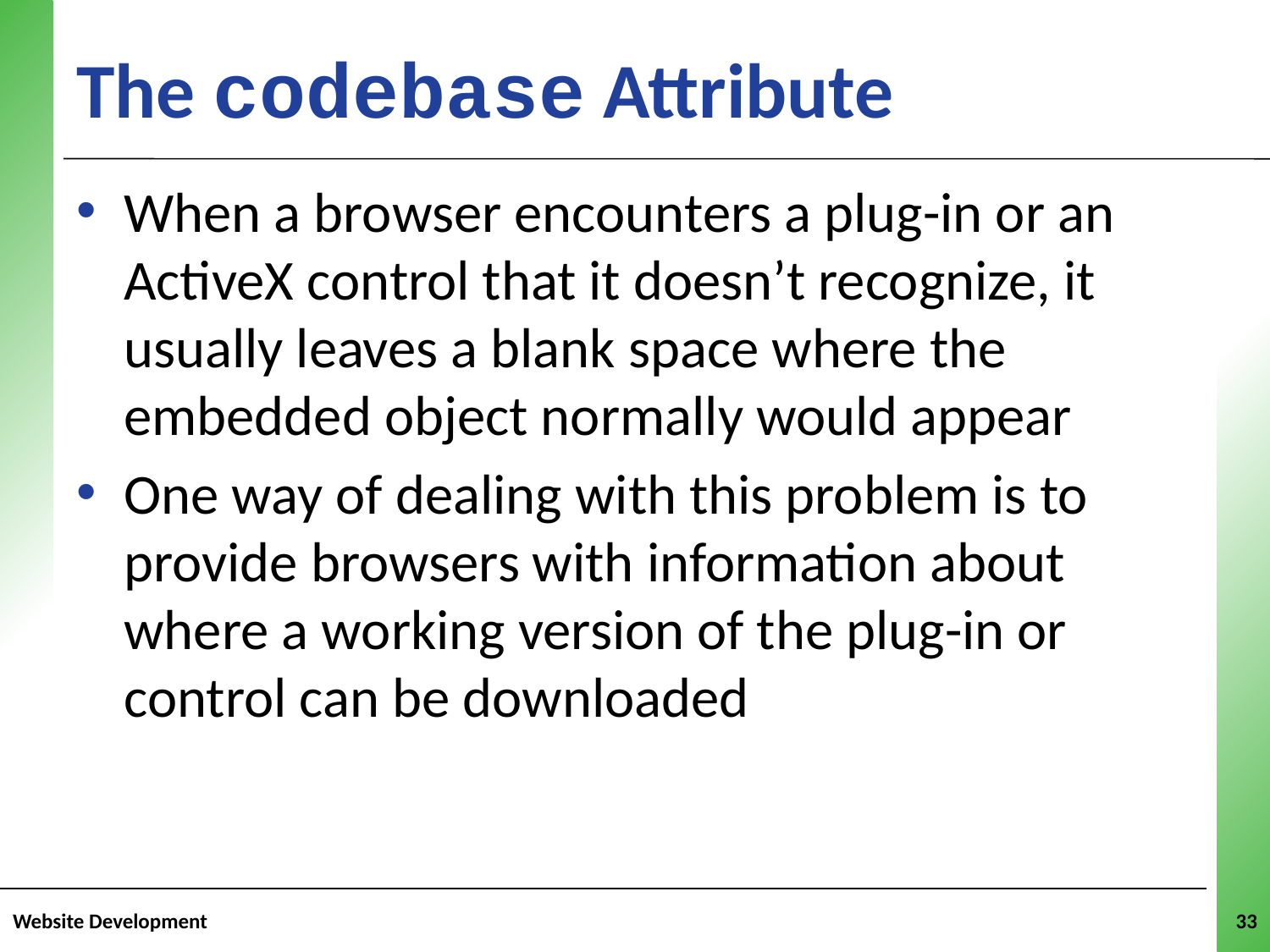

# The codebase Attribute
When a browser encounters a plug-in or an ActiveX control that it doesn’t recognize, it usually leaves a blank space where the embedded object normally would appear
One way of dealing with this problem is to provide browsers with information about where a working version of the plug-in or control can be downloaded
Website Development
33